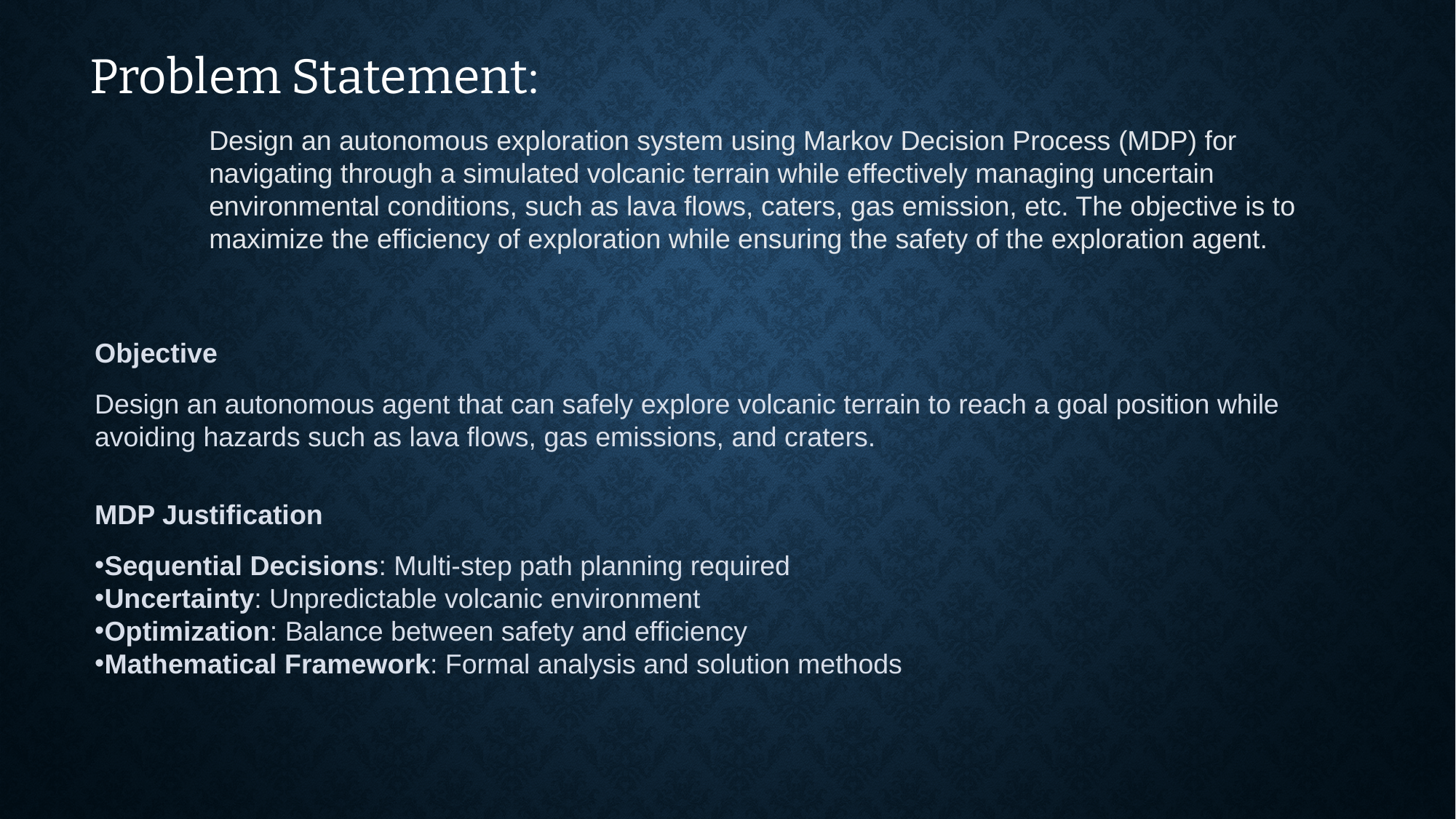

Problem Statement:
Design an autonomous exploration system using Markov Decision Process (MDP) for navigating through a simulated volcanic terrain while effectively managing uncertain environmental conditions, such as lava flows, caters, gas emission, etc. The objective is to maximize the efficiency of exploration while ensuring the safety of the exploration agent.
Objective
Design an autonomous agent that can safely explore volcanic terrain to reach a goal position while avoiding hazards such as lava flows, gas emissions, and craters.
MDP Justification
Sequential Decisions: Multi-step path planning required
Uncertainty: Unpredictable volcanic environment
Optimization: Balance between safety and efficiency
Mathematical Framework: Formal analysis and solution methods